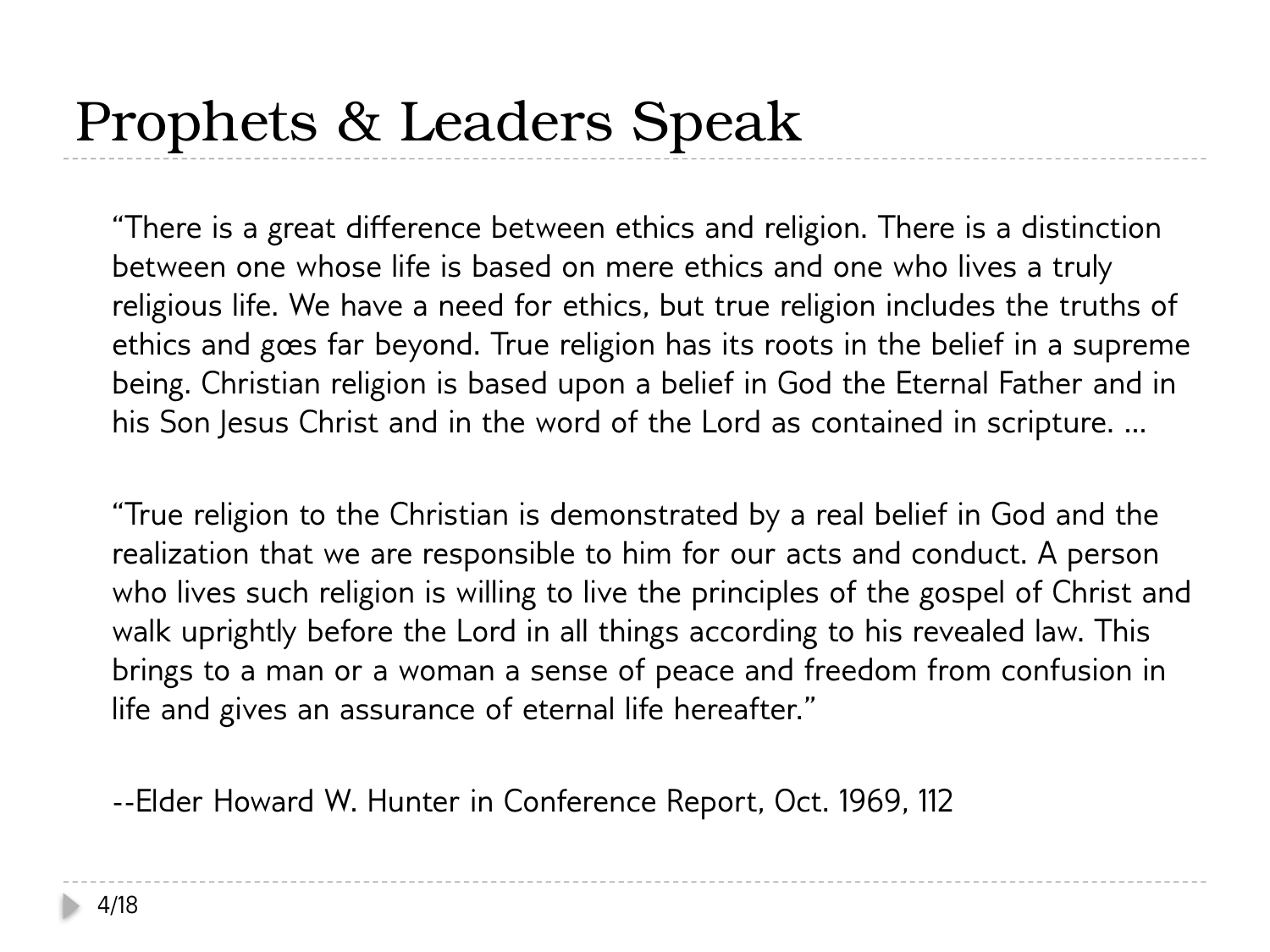

# Prophets & Leaders Speak
“There is a great difference between ethics and religion. There is a distinction between one whose life is based on mere ethics and one who lives a truly religious life. We have a need for ethics, but true religion includes the truths of ethics and goes far beyond. True religion has its roots in the belief in a supreme being. Christian religion is based upon a belief in God the Eternal Father and in his Son Jesus Christ and in the word of the Lord as contained in scripture. …

“True religion to the Christian is demonstrated by a real belief in God and the realization that we are responsible to him for our acts and conduct. A person who lives such religion is willing to live the principles of the gospel of Christ and walk uprightly before the Lord in all things according to his revealed law. This brings to a man or a woman a sense of peace and freedom from confusion in life and gives an assurance of eternal life hereafter.”

--Elder Howard W. Hunter in Conference Report, Oct. 1969, 112
4/18